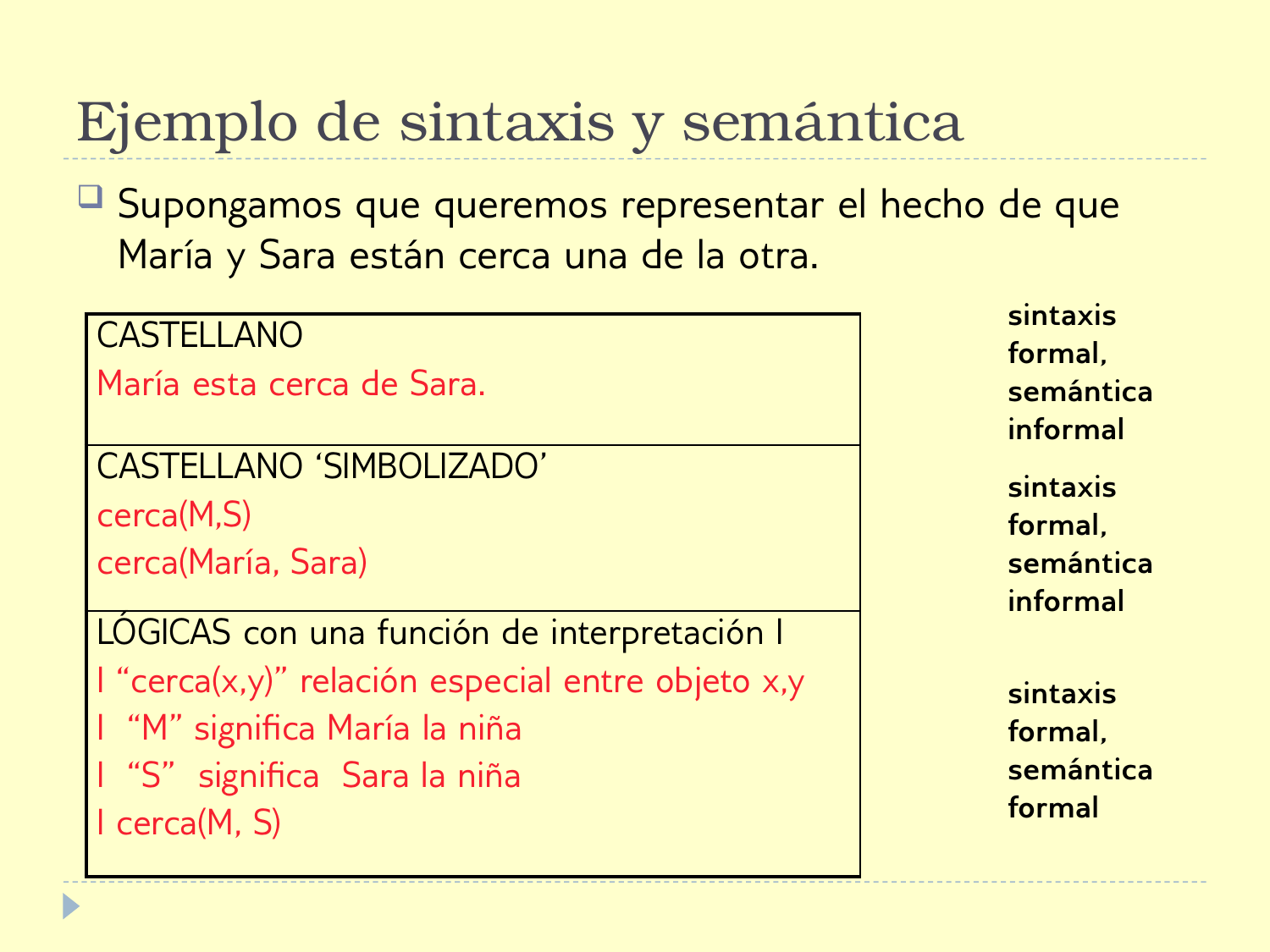

Ejemplo de sintaxis y semántica
Supongamos que queremos representar el hecho de que María y Sara están cerca una de la otra.
sintaxis formal, semántica informal
| CASTELLANO María esta cerca de Sara. |
| --- |
| CASTELLANO ‘SIMBOLIZADO’ cerca(M,S) cerca(María, Sara) |
| LÓGICAS con una función de interpretación I I “cerca(x,y)” relación especial entre objeto x,y I “M” significa María la niña I “S” significa Sara la niña I cerca(M, S) |
sintaxis formal, semántica informal
sintaxis formal, semántica formal